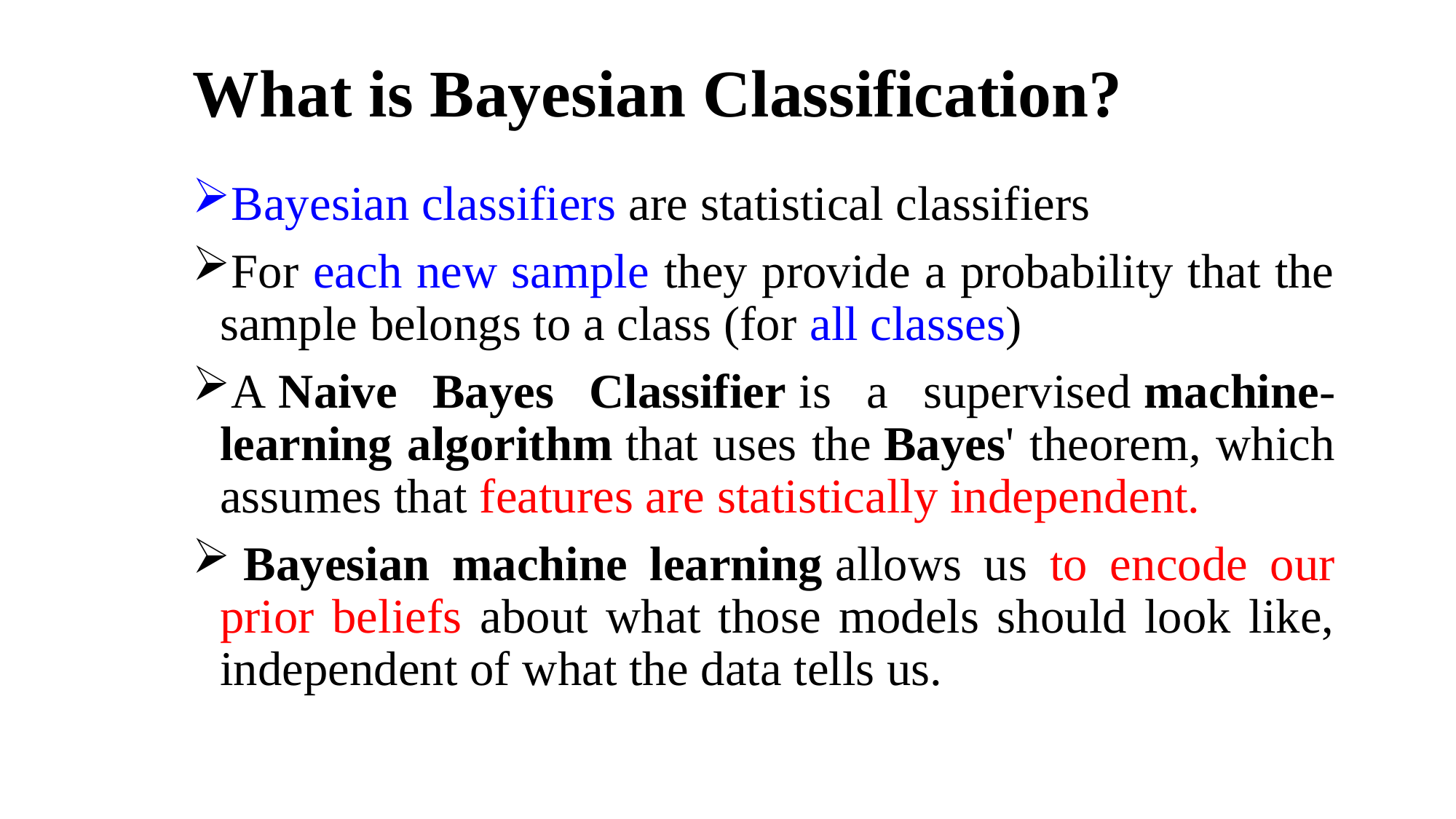

# What is Bayesian Classification?
Bayesian classifiers are statistical classifiers
For each new sample they provide a probability that the sample belongs to a class (for all classes)
A Naive Bayes Classifier is a supervised machine-learning algorithm that uses the Bayes' theorem, which assumes that features are statistically independent.
 Bayesian machine learning allows us to encode our prior beliefs about what those models should look like, independent of what the data tells us.